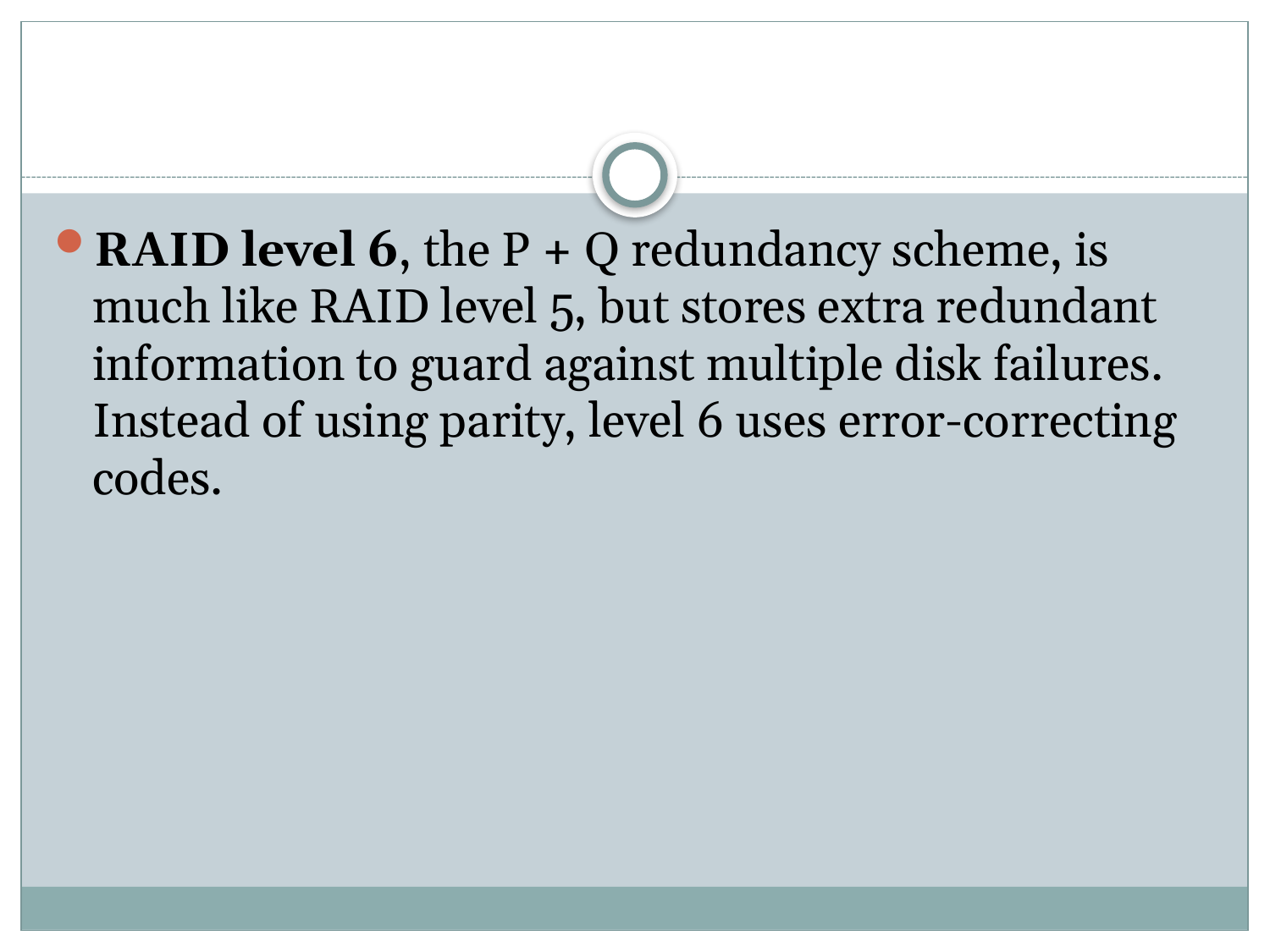

#
RAID level 6, the P + Q redundancy scheme, is much like RAID level 5, but stores extra redundant information to guard against multiple disk failures.
Instead of using parity, level 6 uses error-correcting codes.